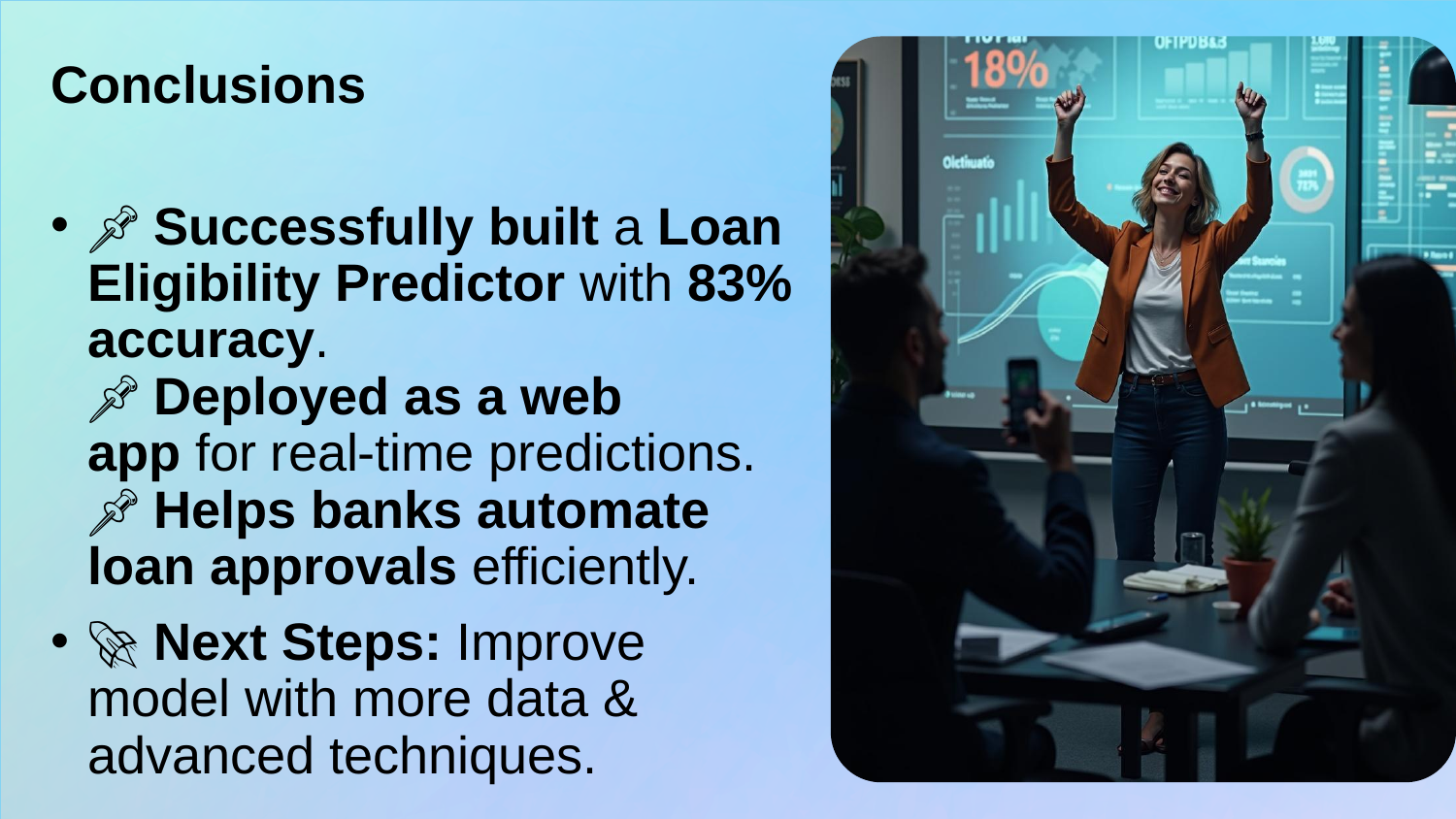

# Conclusions

📌 Successfully built a Loan Eligibility Predictor with 83% accuracy.
📌 Deployed as a web app for real-time predictions.
📌 Helps banks automate loan approvals efficiently.
🚀 Next Steps: Improve model with more data & advanced techniques.